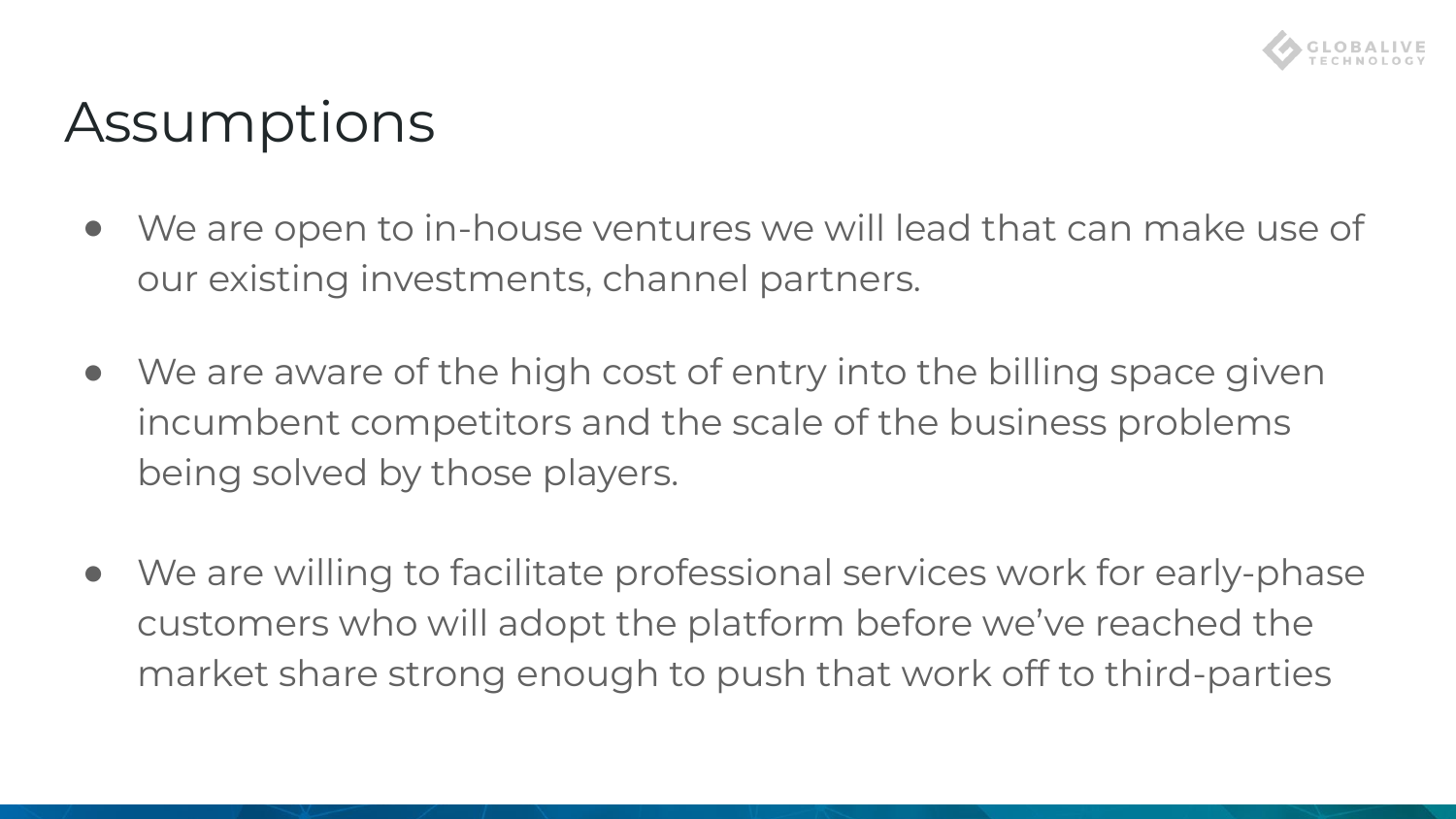

# Assumptions
We are open to in-house ventures we will lead that can make use of our existing investments, channel partners.
We are aware of the high cost of entry into the billing space given incumbent competitors and the scale of the business problems being solved by those players.
We are willing to facilitate professional services work for early-phase customers who will adopt the platform before we’ve reached the market share strong enough to push that work off to third-parties